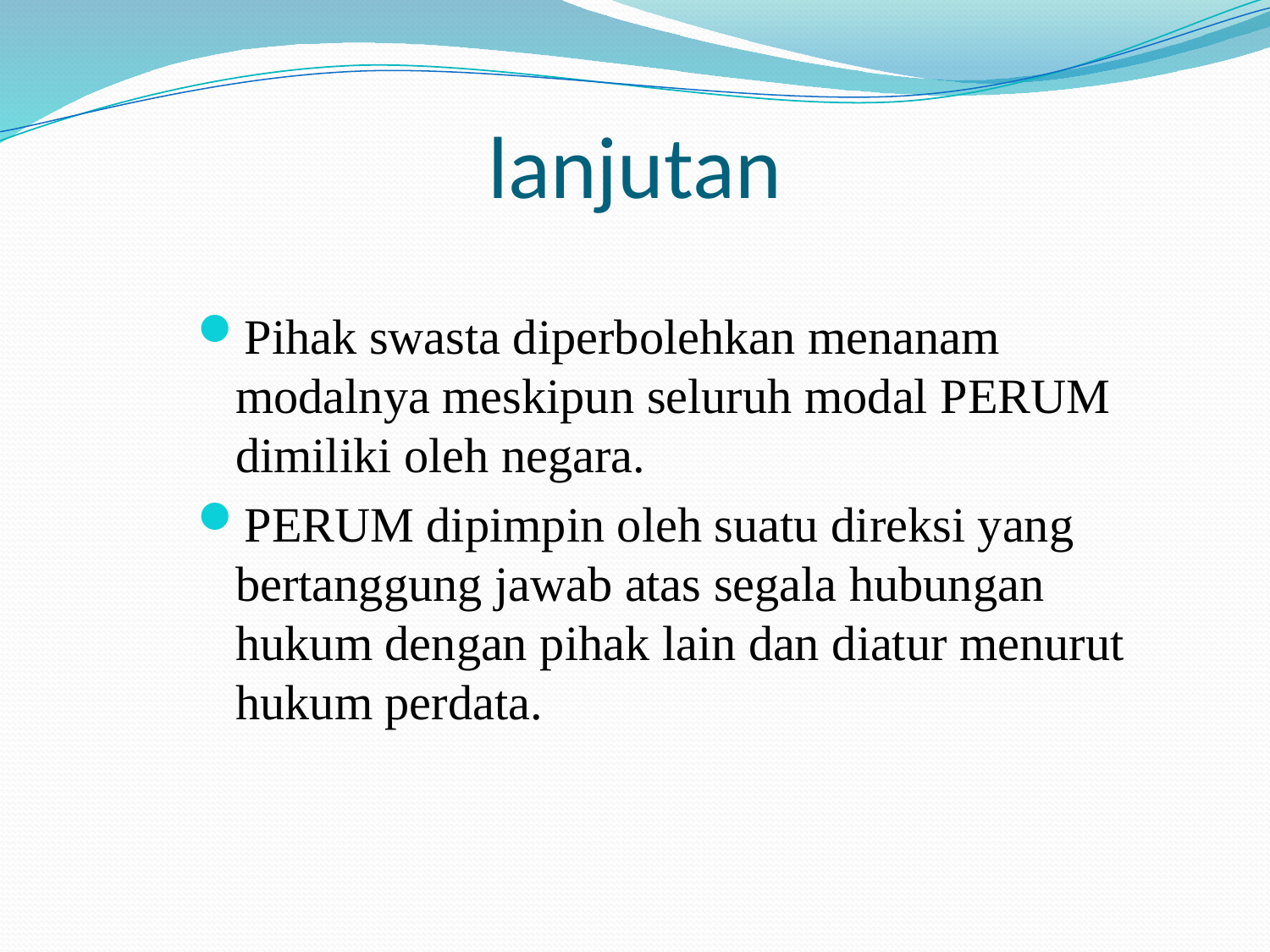

# lanjutan
Pihak swasta diperbolehkan menanam modalnya meskipun seluruh modal PERUM dimiliki oleh negara.
PERUM dipimpin oleh suatu direksi yang bertanggung jawab atas segala hubungan hukum dengan pihak lain dan diatur menurut hukum perdata.